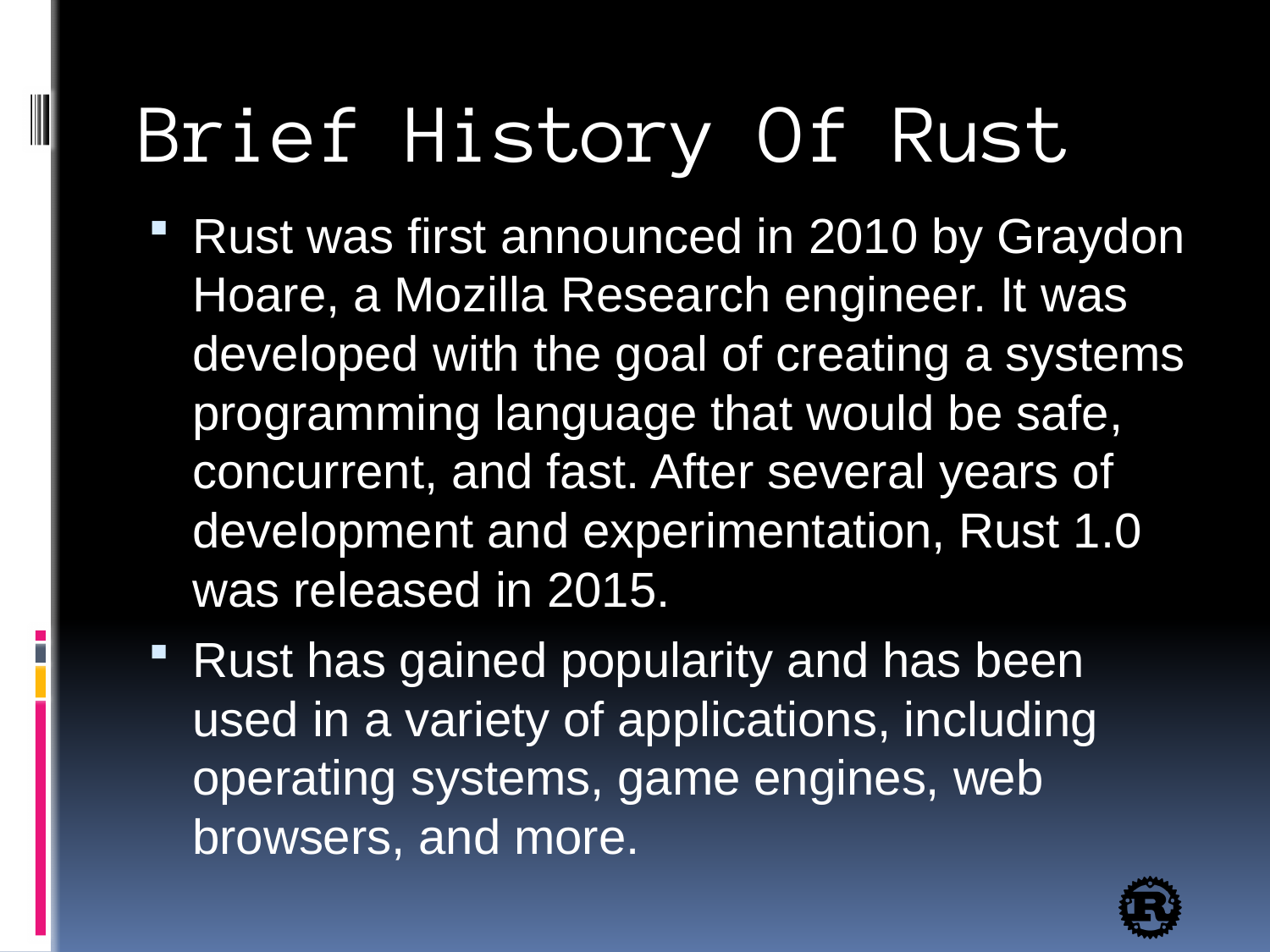

# Brief History Of Rust
Rust was first announced in 2010 by Graydon Hoare, a Mozilla Research engineer. It was developed with the goal of creating a systems programming language that would be safe, concurrent, and fast. After several years of development and experimentation, Rust 1.0 was released in 2015.
Rust has gained popularity and has been used in a variety of applications, including operating systems, game engines, web browsers, and more.